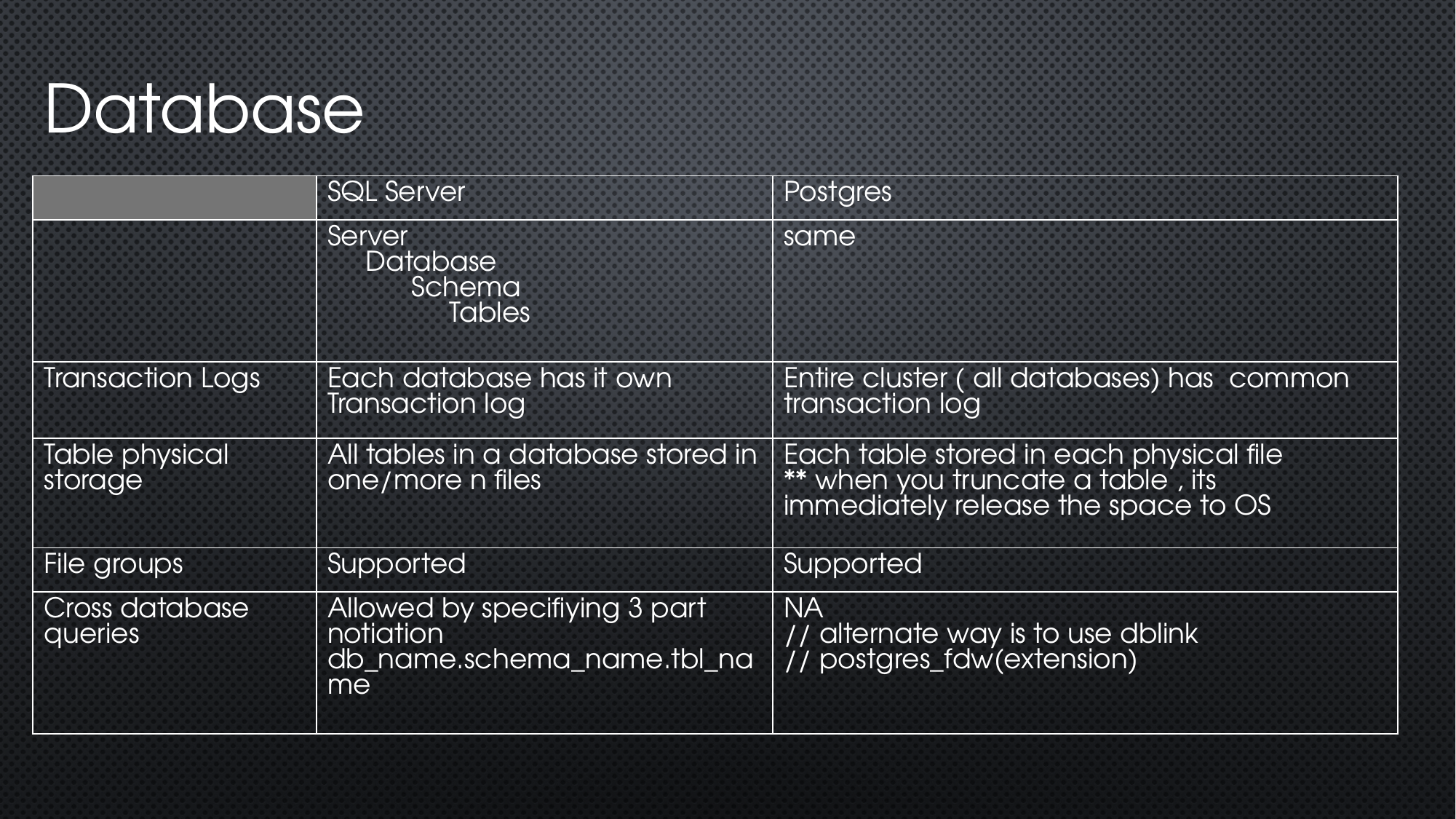

Database
|  | SQL Server | Postgres |
| --- | --- | --- |
|  | Server Database Schema Tables | same |
| Transaction Logs | Each database has it own Transaction log | Entire cluster ( all databases) has common transaction log |
| Table physical storage | All tables in a database stored in one/more n files | Each table stored in each physical file \*\* when you truncate a table , its immediately release the space to OS |
| File groups | Supported | Supported |
| Cross database queries | Allowed by specifiying 3 part notiation db\_name.schema\_name.tbl\_name | NA // alternate way is to use dblink // postgres\_fdw(extension) |